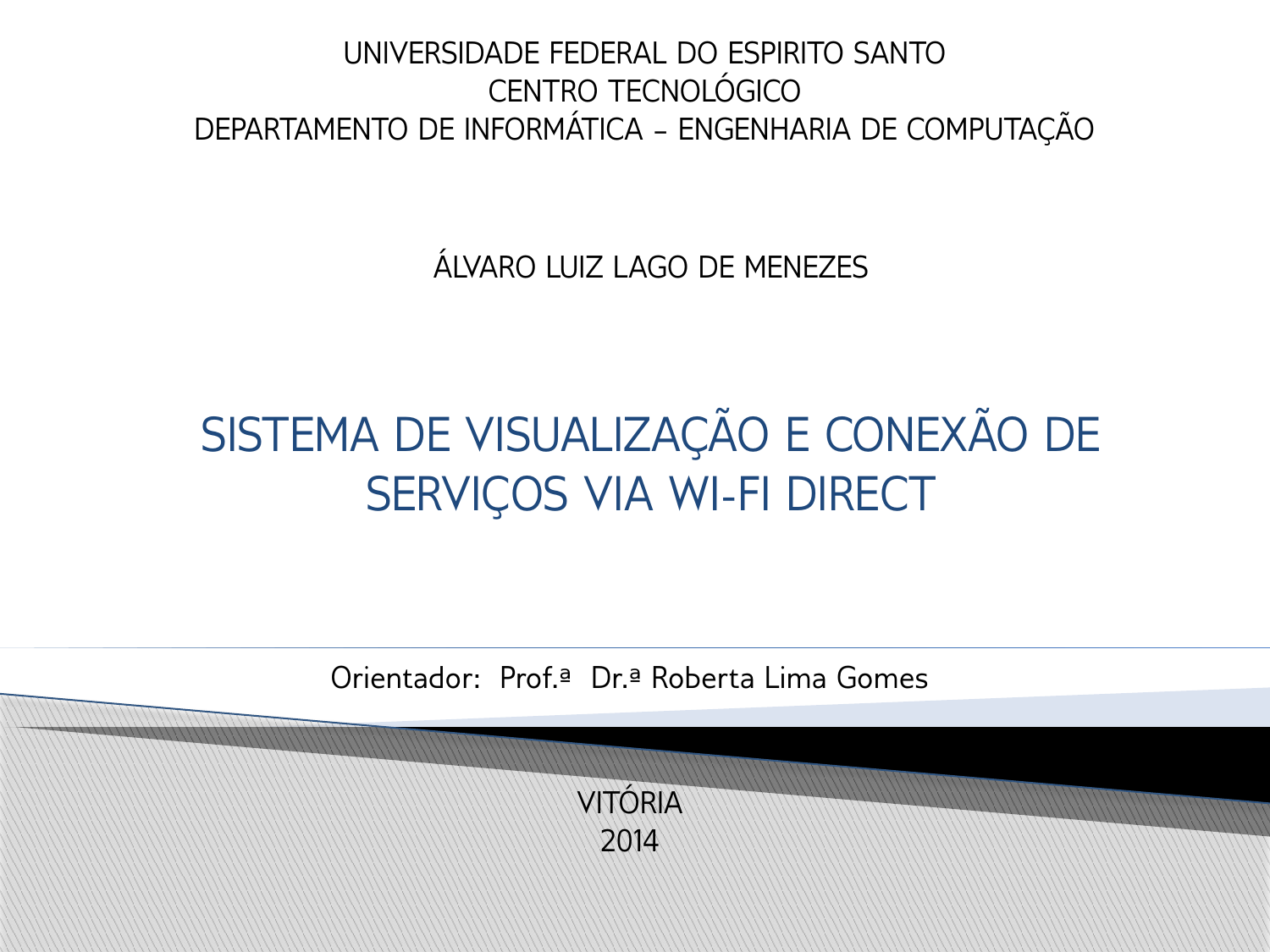

UNIVERSIDADE FEDERAL DO ESPIRITO SANTO
CENTRO TECNOLÓGICO
DEPARTAMENTO DE INFORMÁTICA – ENGENHARIA DE COMPUTAÇÃO
ÁLVARO LUIZ LAGO DE MENEZES
SISTEMA DE VISUALIZAÇÃO E CONEXÃO DE SERVIÇOS VIA WI-FI DIRECT
Orientador:  Prof.ª  Dr.ª Roberta Lima Gomes
VITÓRIA
2014